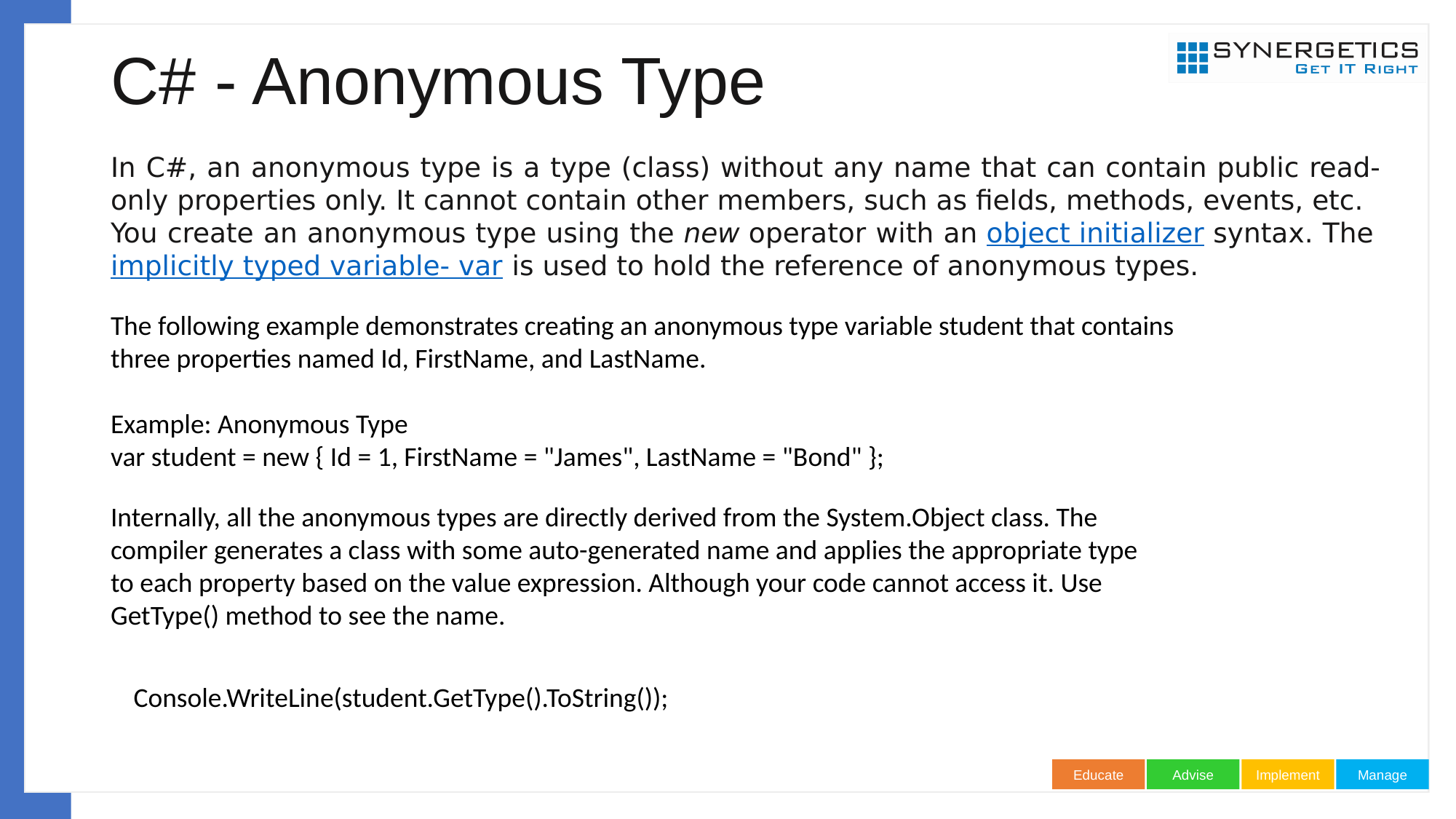

# C# - Anonymous Type
In C#, an anonymous type is a type (class) without any name that can contain public read-only properties only. It cannot contain other members, such as fields, methods, events, etc.
You create an anonymous type using the new operator with an object initializer syntax. The implicitly typed variable- var is used to hold the reference of anonymous types.
The following example demonstrates creating an anonymous type variable student that contains three properties named Id, FirstName, and LastName.

Example: Anonymous Type
var student = new { Id = 1, FirstName = "James", LastName = "Bond" };
Internally, all the anonymous types are directly derived from the System.Object class. The compiler generates a class with some auto-generated name and applies the appropriate type to each property based on the value expression. Although your code cannot access it. Use GetType() method to see the name.
 Console.WriteLine(student.GetType().ToString());